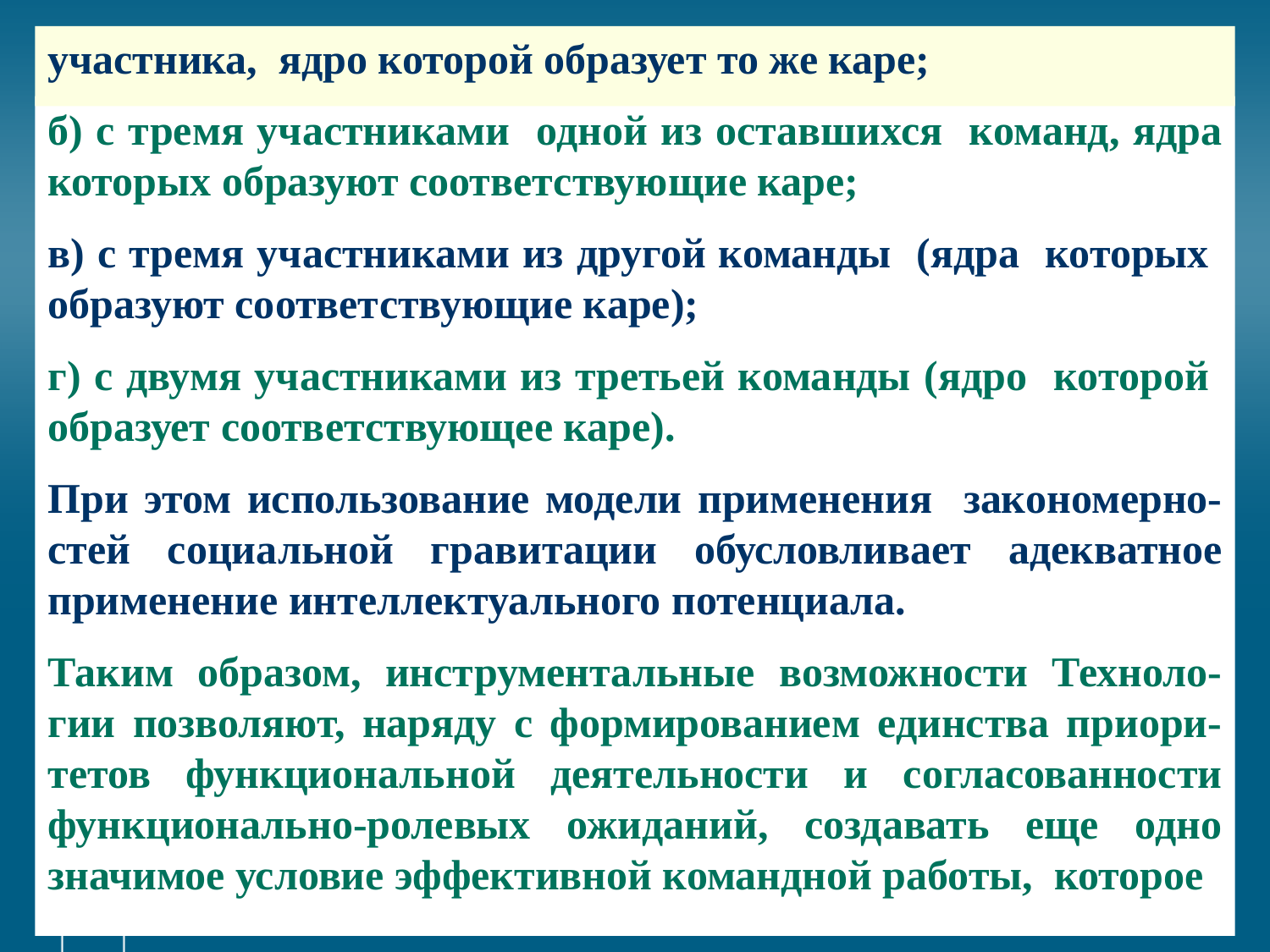

# участника,  ядро которой образует то же каре;
б) с тремя участниками  одной из оставшихся  команд, ядра которых образуют соответствующие каре;
в) с тремя участниками из другой команды  (ядра  которых  образуют соответствующие каре);
г) с двумя участниками из третьей команды (ядро  которой  образует соответствующее каре).
При этом использование модели применения  закономерно-стей социальной гравитации обусловливает адекватное применение интеллектуального потенциала.
Таким образом, инструментальные возможности Техноло-гии позволяют, наряду с формированием единства приори-тетов функциональной деятельности и согласованности функционально-ролевых ожиданий, создавать еще одно значимое условие эффективной командной работы,  которое